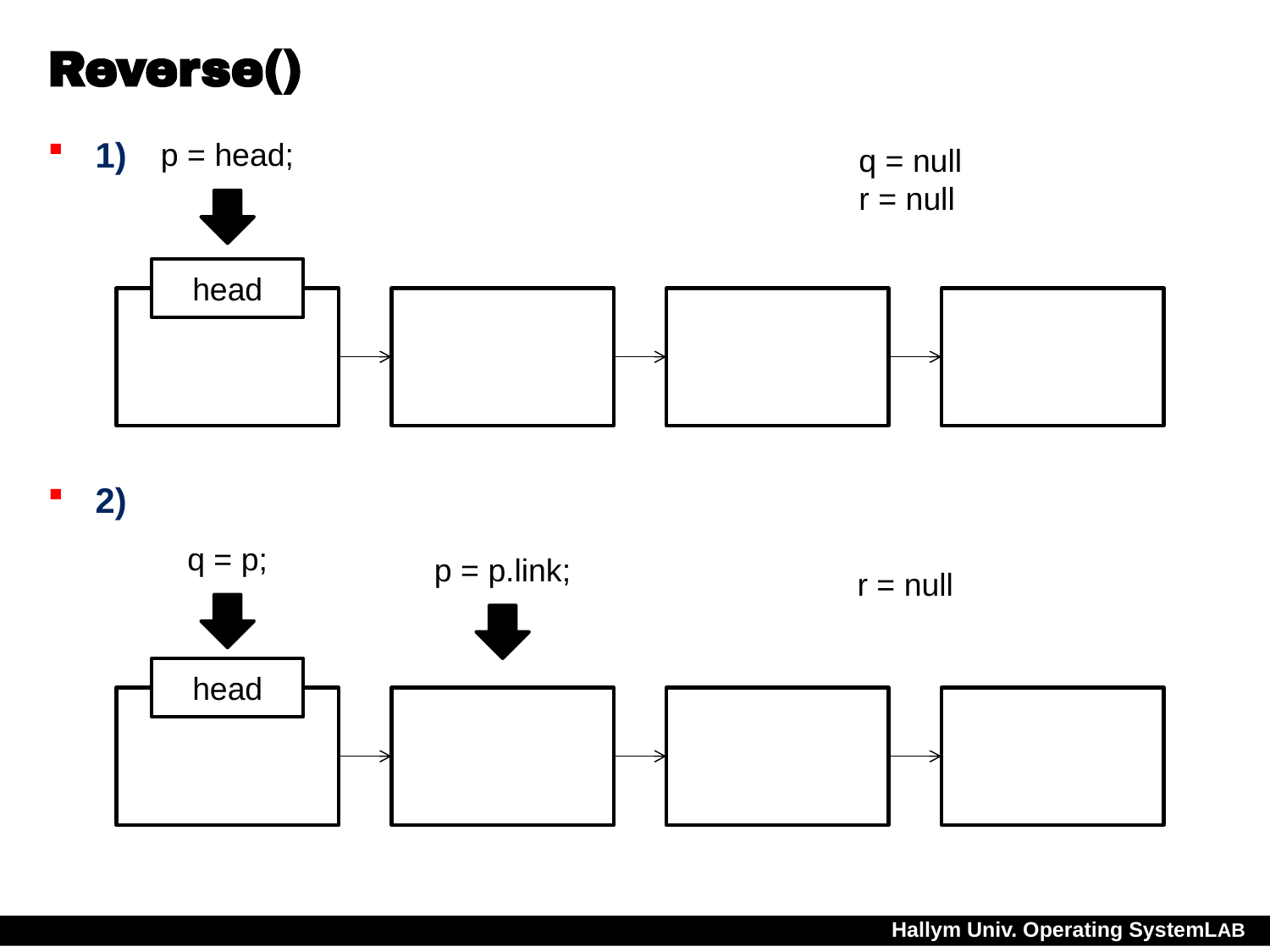

# Reverse()
1)

2)
p = head;
q = null
r = null

head

q = p;
p = p.link;
r = null

head